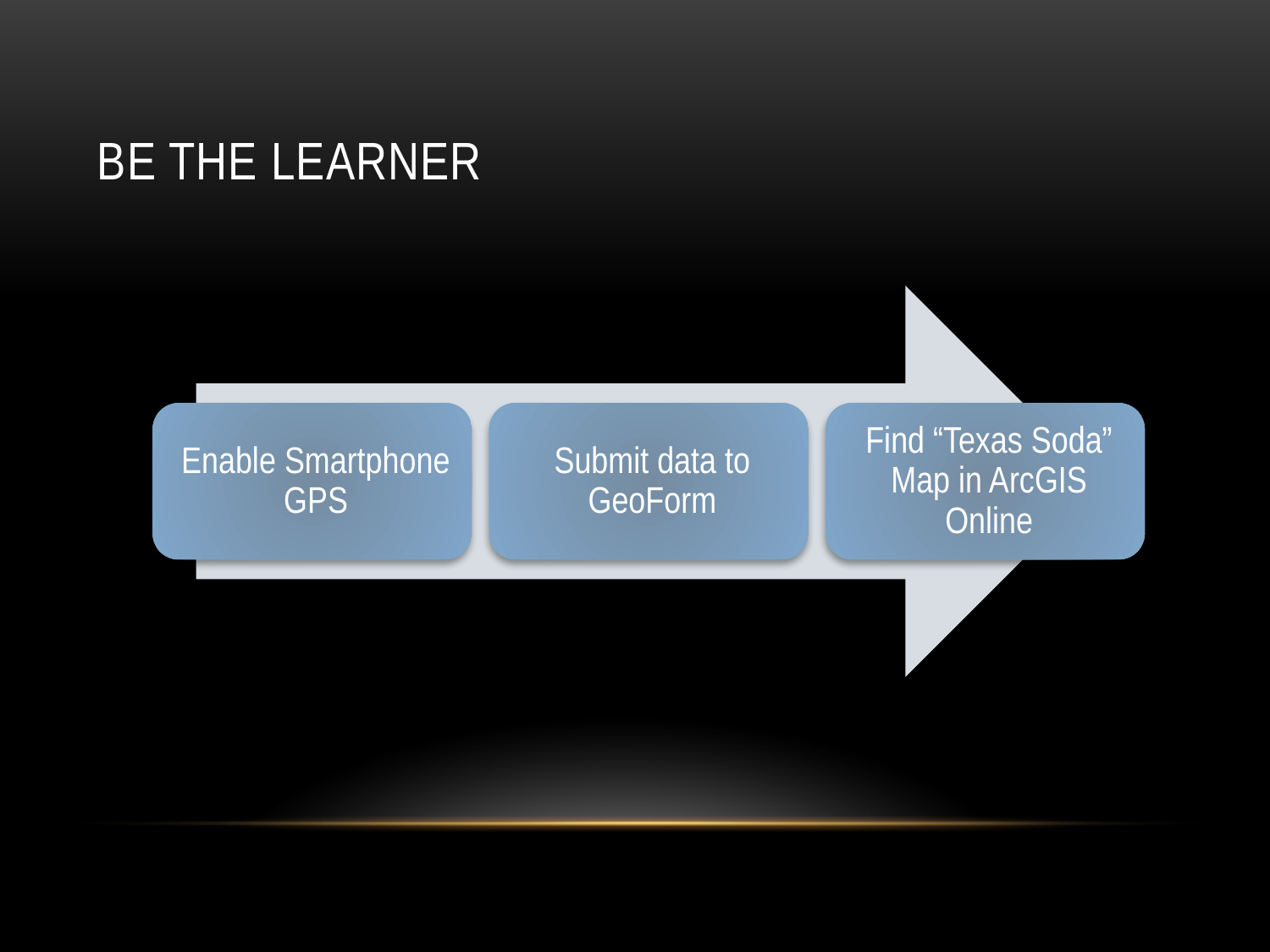

# Be the Learner
Enable Smartphone GPS
Submit data to GeoForm
Find “Texas Soda” Map in ArcGIS Online